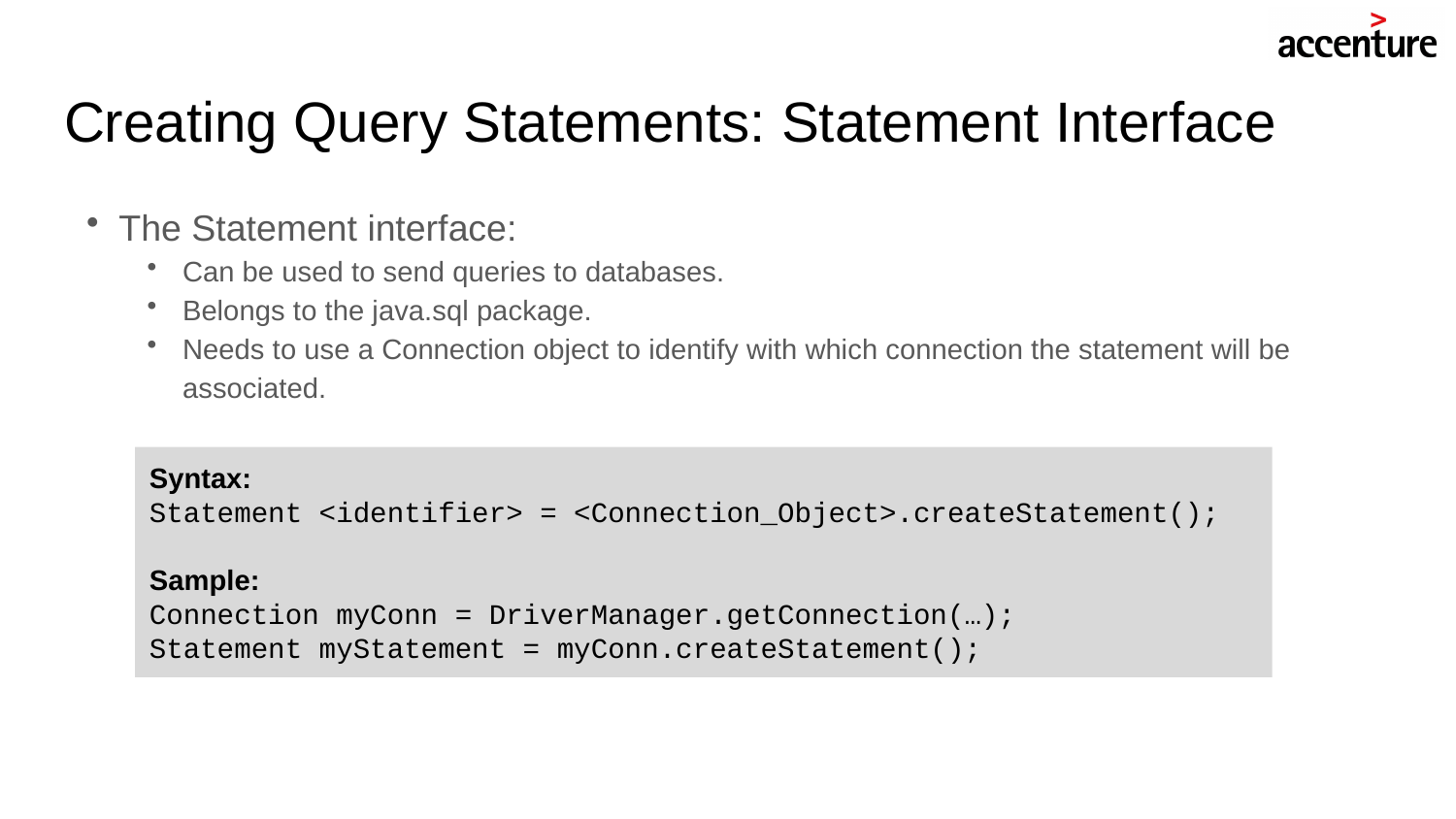

# Creating Query Statements: Statement Interface
The Statement interface:
Can be used to send queries to databases.
Belongs to the java.sql package.
Needs to use a Connection object to identify with which connection the statement will be associated.
Syntax:
Statement <identifier> = <Connection_Object>.createStatement();

Sample:
Connection myConn = DriverManager.getConnection(…);
Statement myStatement = myConn.createStatement();